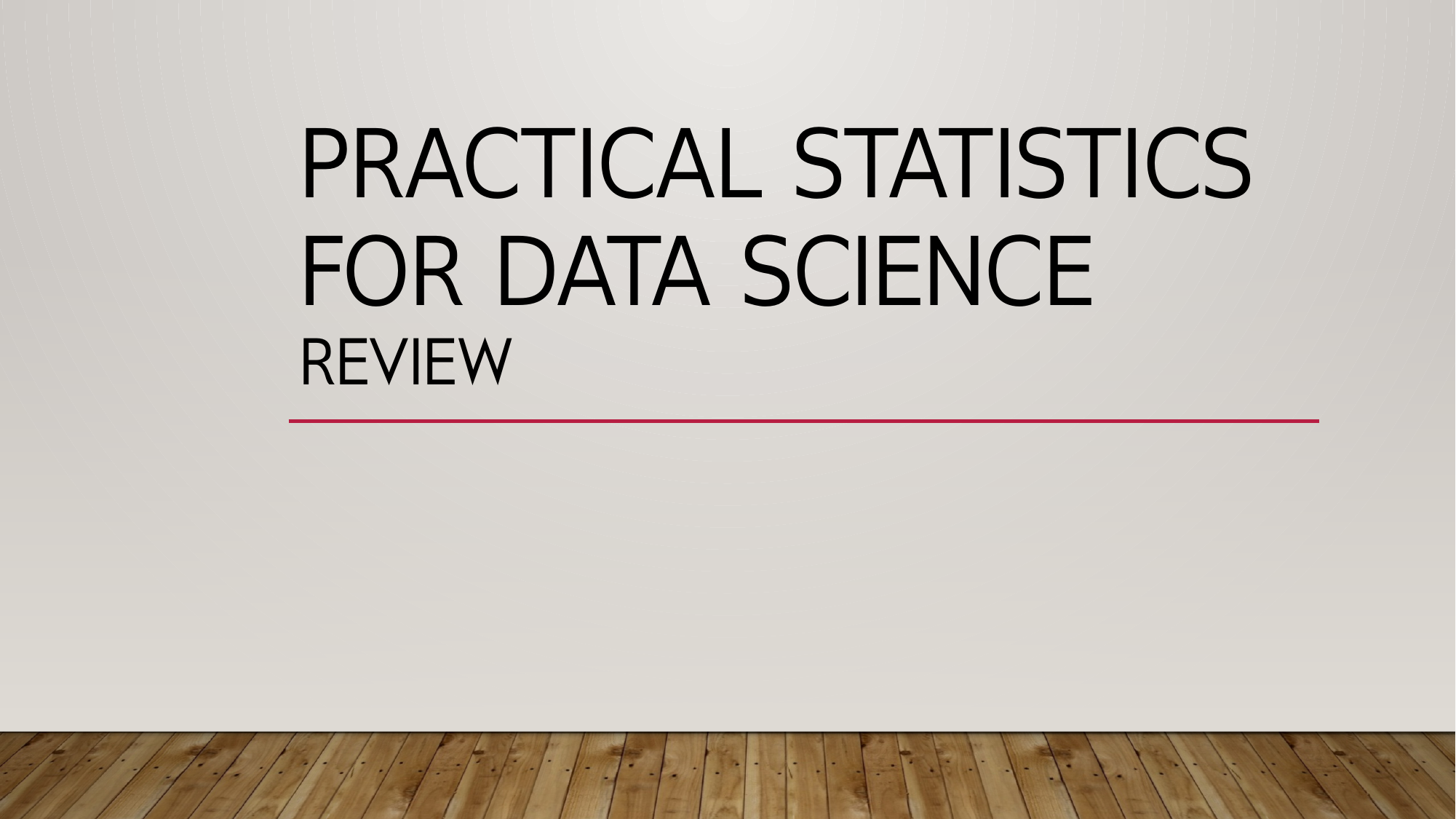

# Practical Statistics for Data science Review